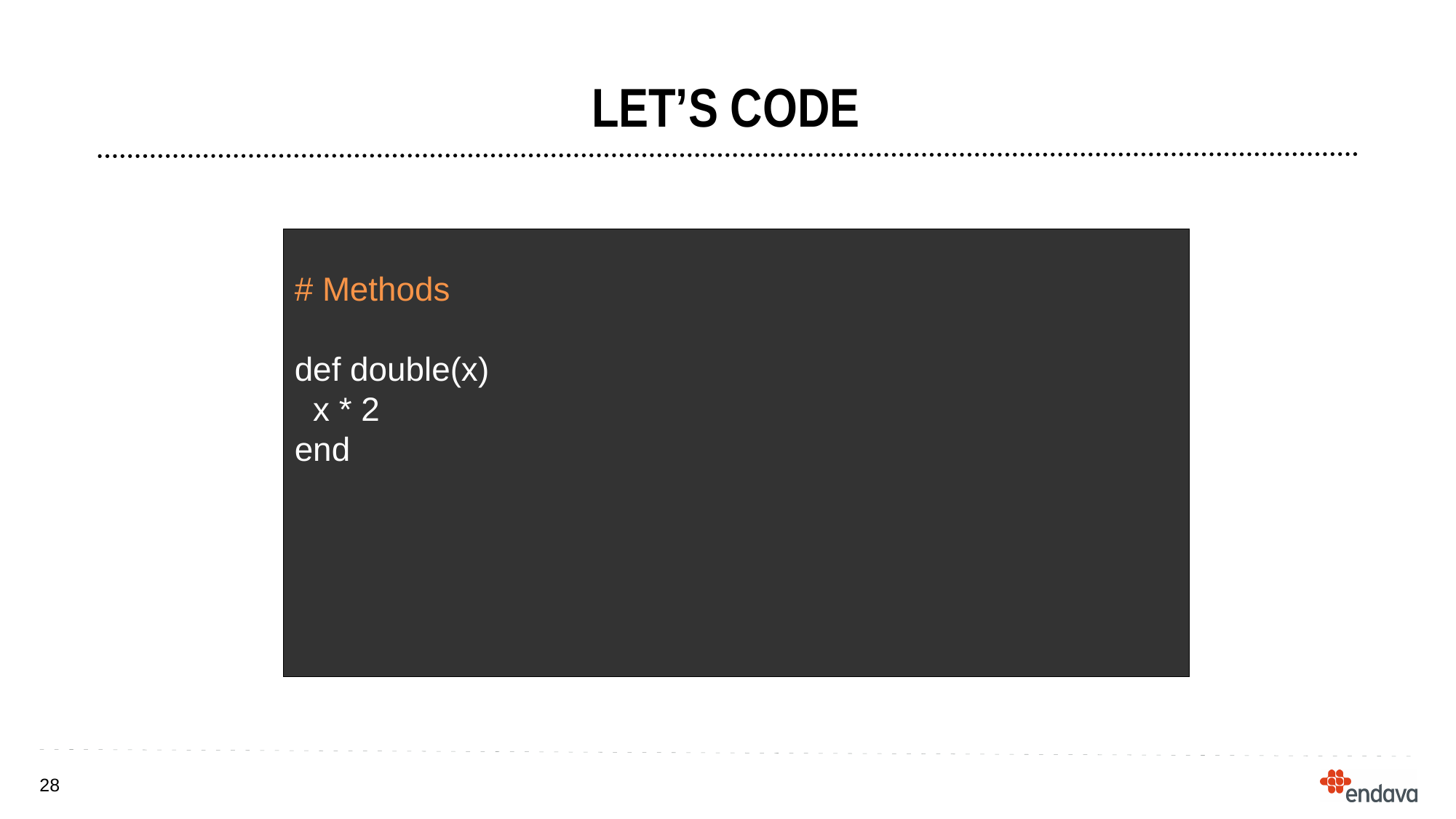

Let’s code

# Methods

def double(x)
  x * 2
end